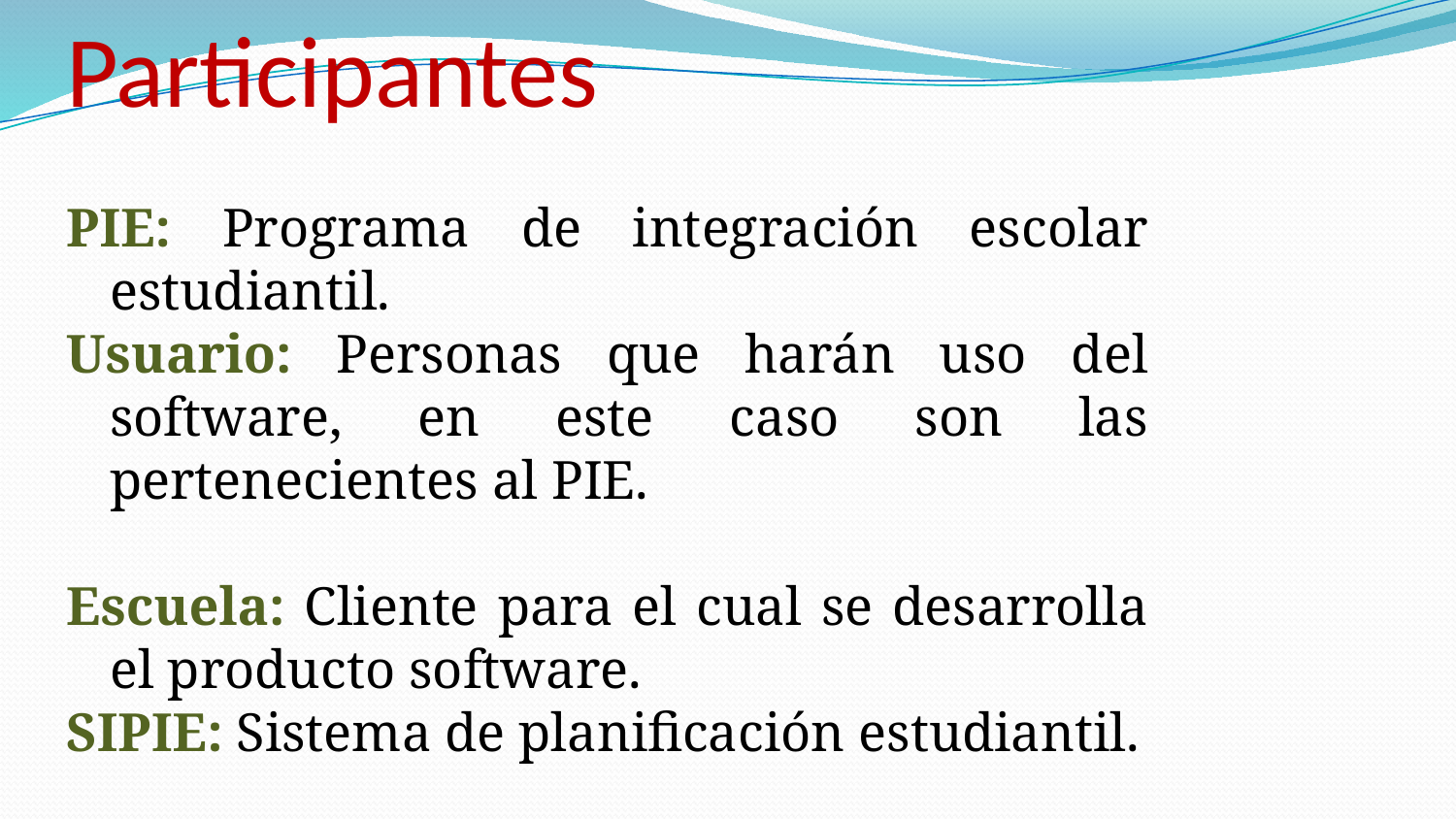

# Participantes
PIE: Programa de integración escolar estudiantil.
Usuario: Personas que harán uso del software, en este caso son las pertenecientes al PIE.

Escuela: Cliente para el cual se desarrolla el producto software.
SIPIE: Sistema de planificación estudiantil.